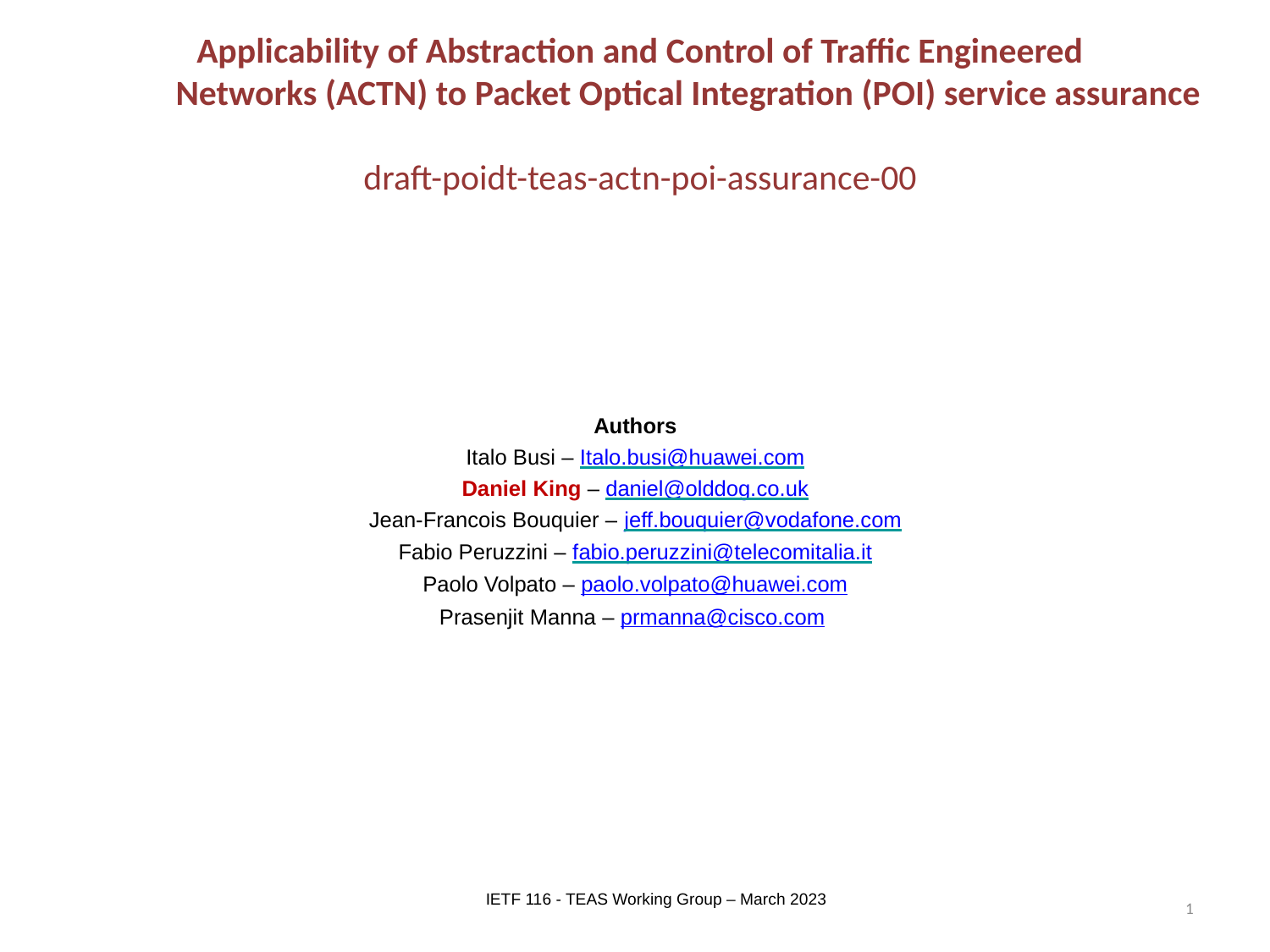

# Applicability of Abstraction and Control of Traffic Engineered Networks (ACTN) to Packet Optical Integration (POI) service assurance draft-poidt-teas-actn-poi-assurance-00
Authors
Italo Busi – Italo.busi@huawei.com
Daniel King – daniel@olddog.co.uk
Jean-Francois Bouquier – jeff.bouquier@vodafone.com
Fabio Peruzzini – fabio.peruzzini@telecomitalia.it
Paolo Volpato – paolo.volpato@huawei.com
Prasenjit Manna – prmanna@cisco.com

IETF 116 - TEAS Working Group – March 2023
1